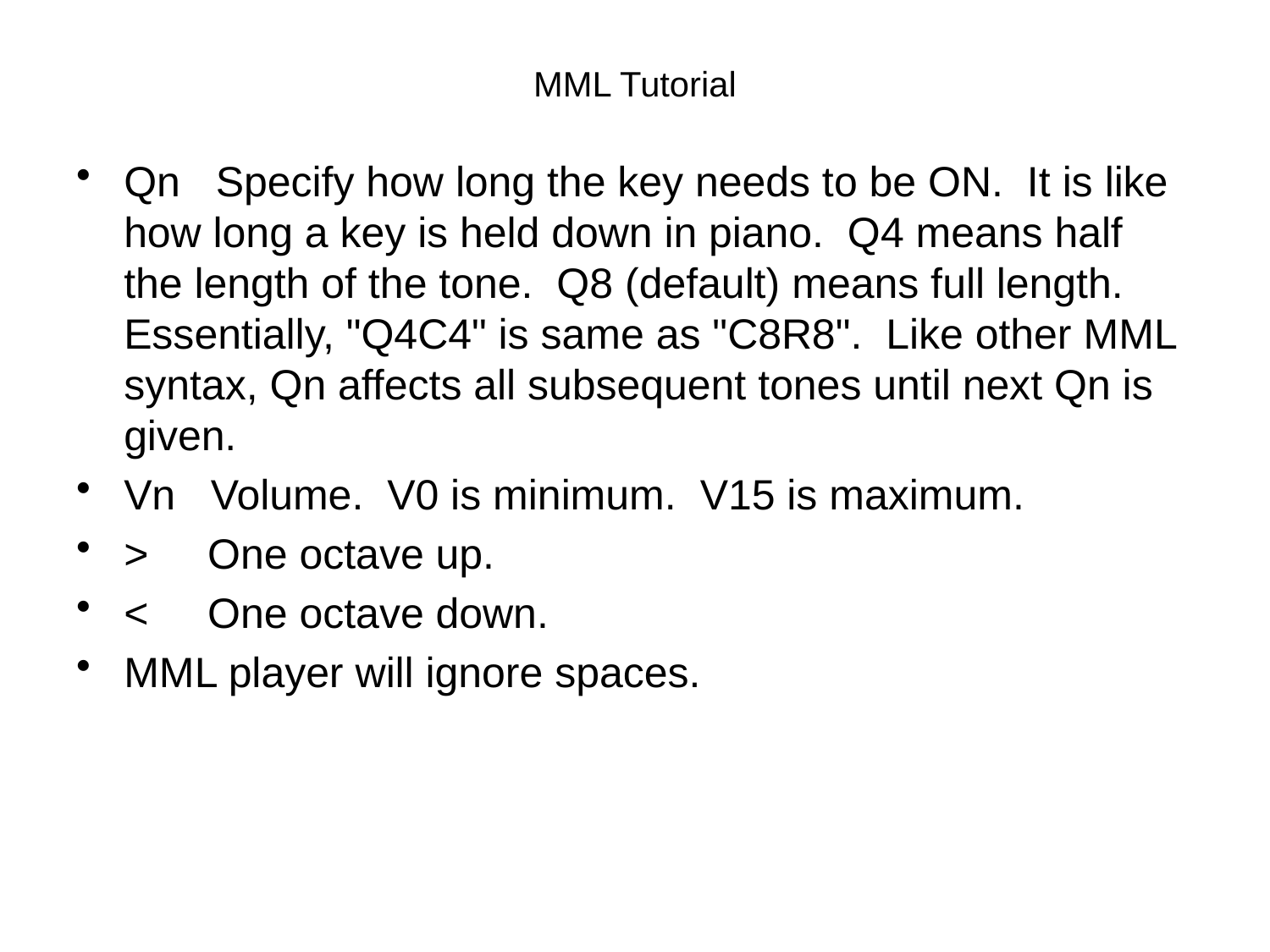

# MML Tutorial
Qn   Specify how long the key needs to be ON.  It is like how long a key is held down in piano.  Q4 means half the length of the tone.  Q8 (default) means full length.  Essentially, "Q4C4" is same as "C8R8".  Like other MML syntax, Qn affects all subsequent tones until next Qn is given.
Vn   Volume.  V0 is minimum.  V15 is maximum.
>     One octave up.
<     One octave down.
MML player will ignore spaces.